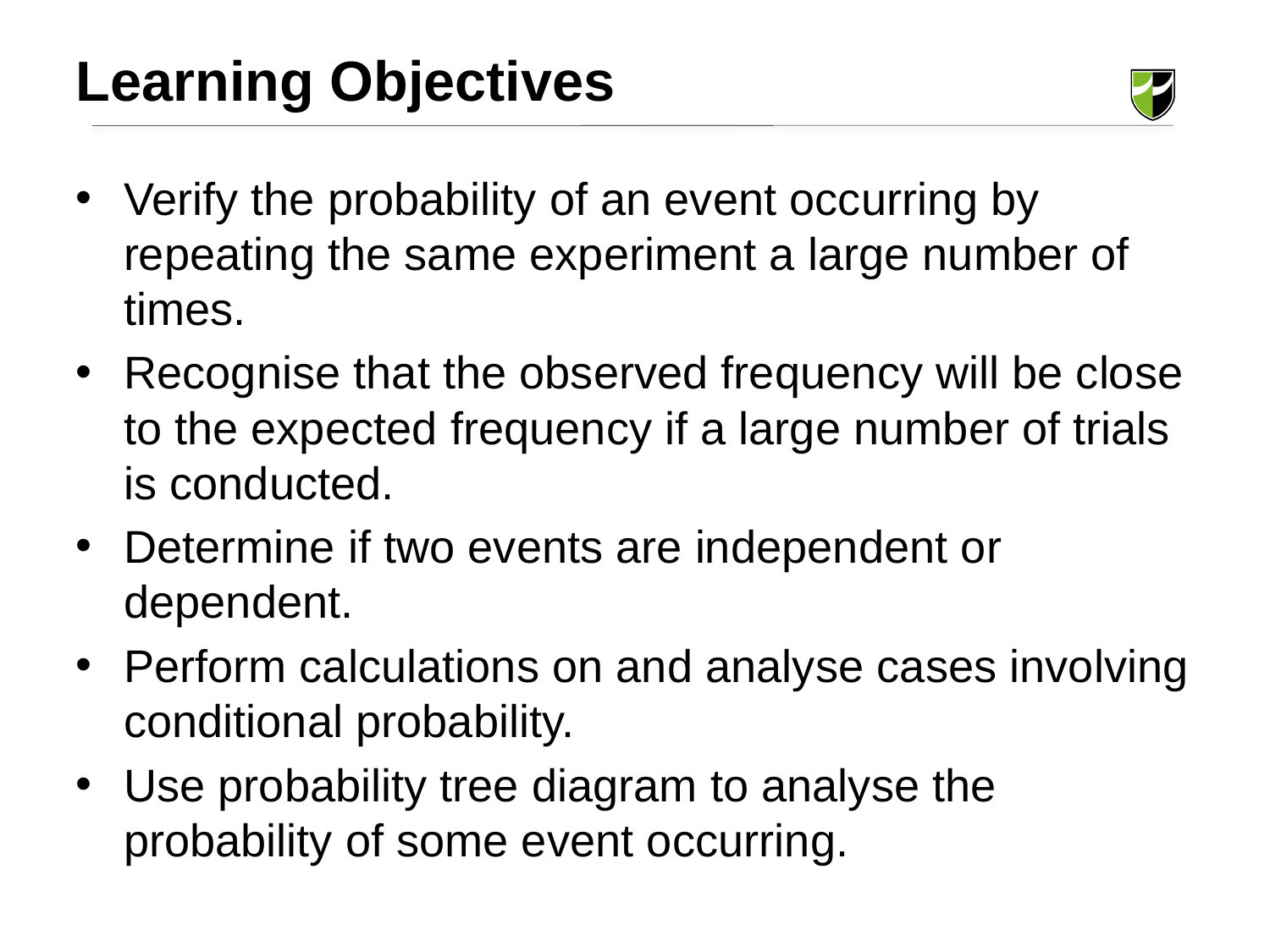

Learning Objectives
Verify the probability of an event occurring by repeating the same experiment a large number of times.
Recognise that the observed frequency will be close to the expected frequency if a large number of trials is conducted.
Determine if two events are independent or dependent.
Perform calculations on and analyse cases involving conditional probability.
Use probability tree diagram to analyse the probability of some event occurring.